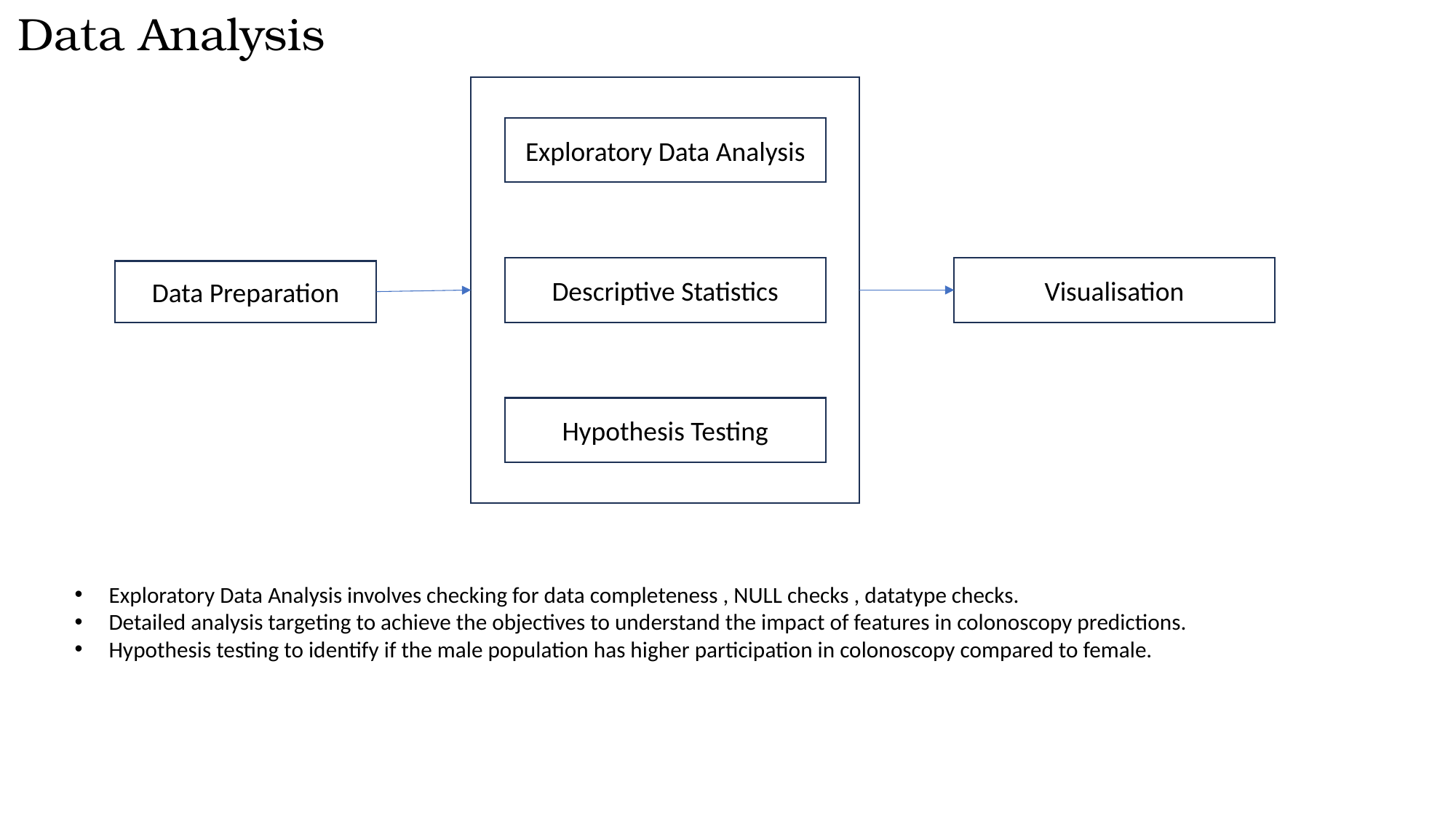

Data Analysis

Exploratory Data Analysis
Descriptive Statistics
Visualisation
Data Preparation
Hypothesis Testing
Exploratory Data Analysis involves checking for data completeness , NULL checks , datatype checks.
Detailed analysis targeting to achieve the objectives to understand the impact of features in colonoscopy predictions.
Hypothesis testing to identify if the male population has higher participation in colonoscopy compared to female.